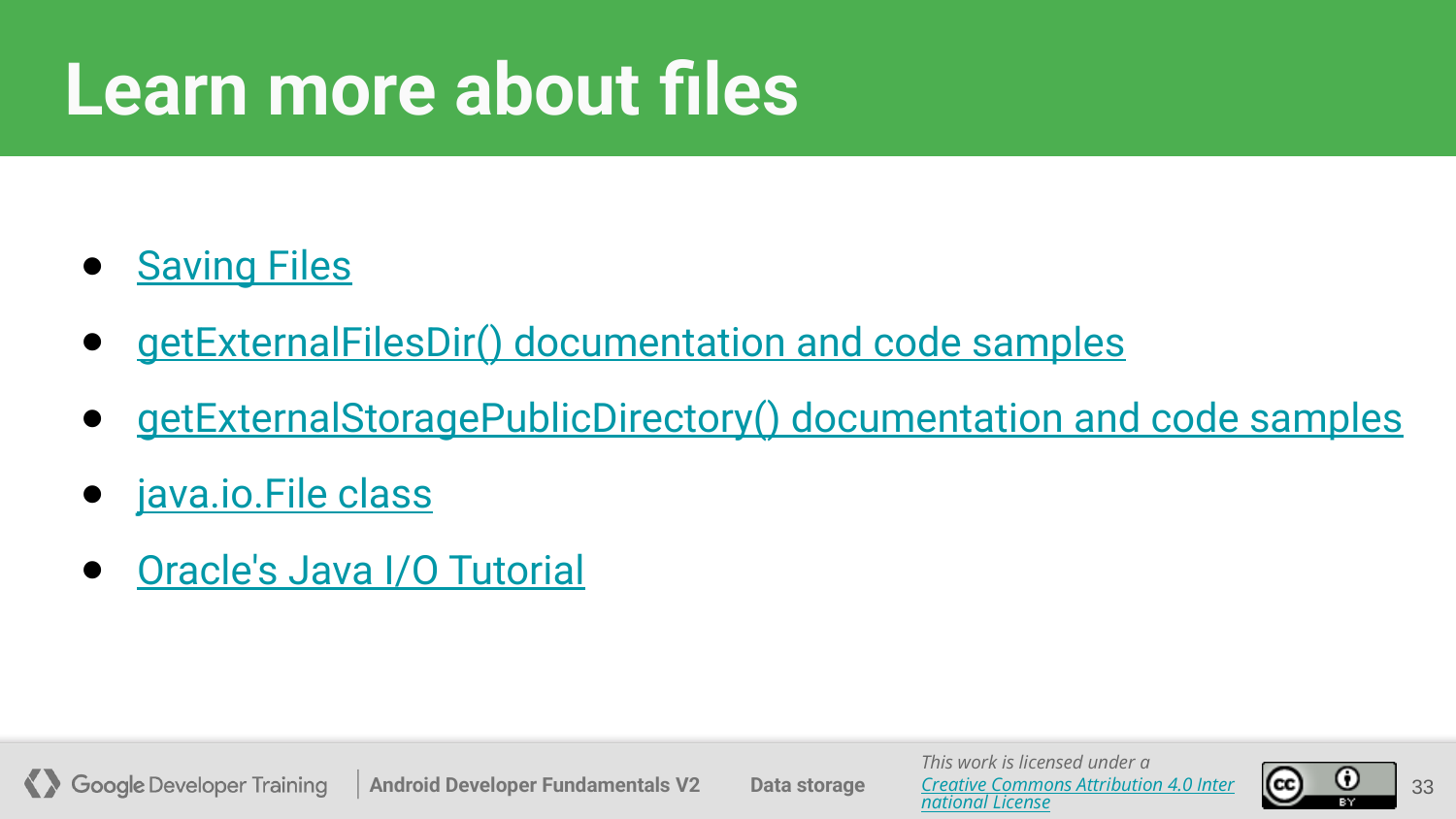

# Learn more about files
Saving Files
getExternalFilesDir() documentation and code samples
getExternalStoragePublicDirectory() documentation and code samples
java.io.File class
Oracle's Java I/O Tutorial
33